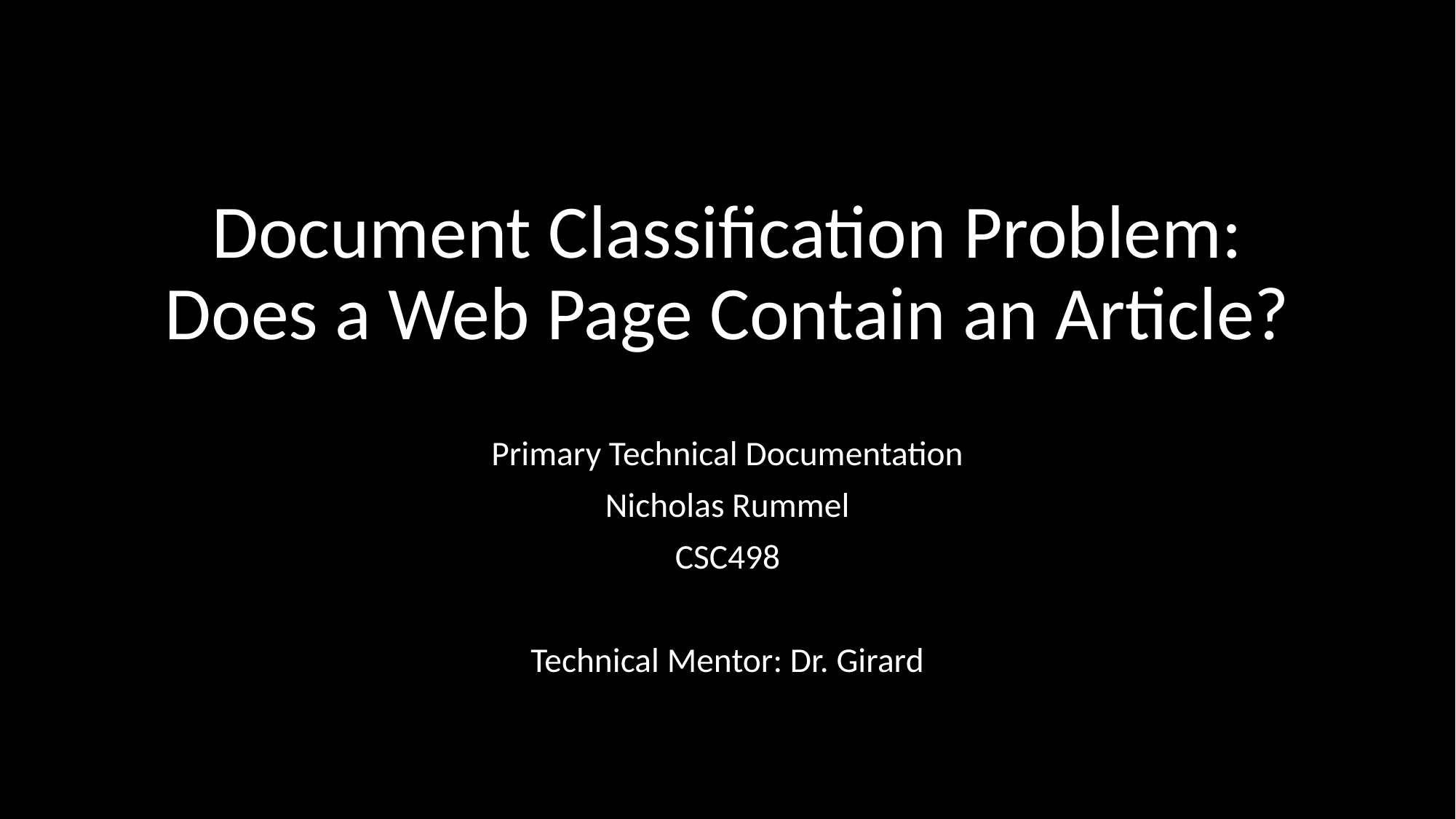

# Document Classification Problem: Does a Web Page Contain an Article?
Primary Technical Documentation
Nicholas Rummel
CSC498

Technical Mentor: Dr. Girard